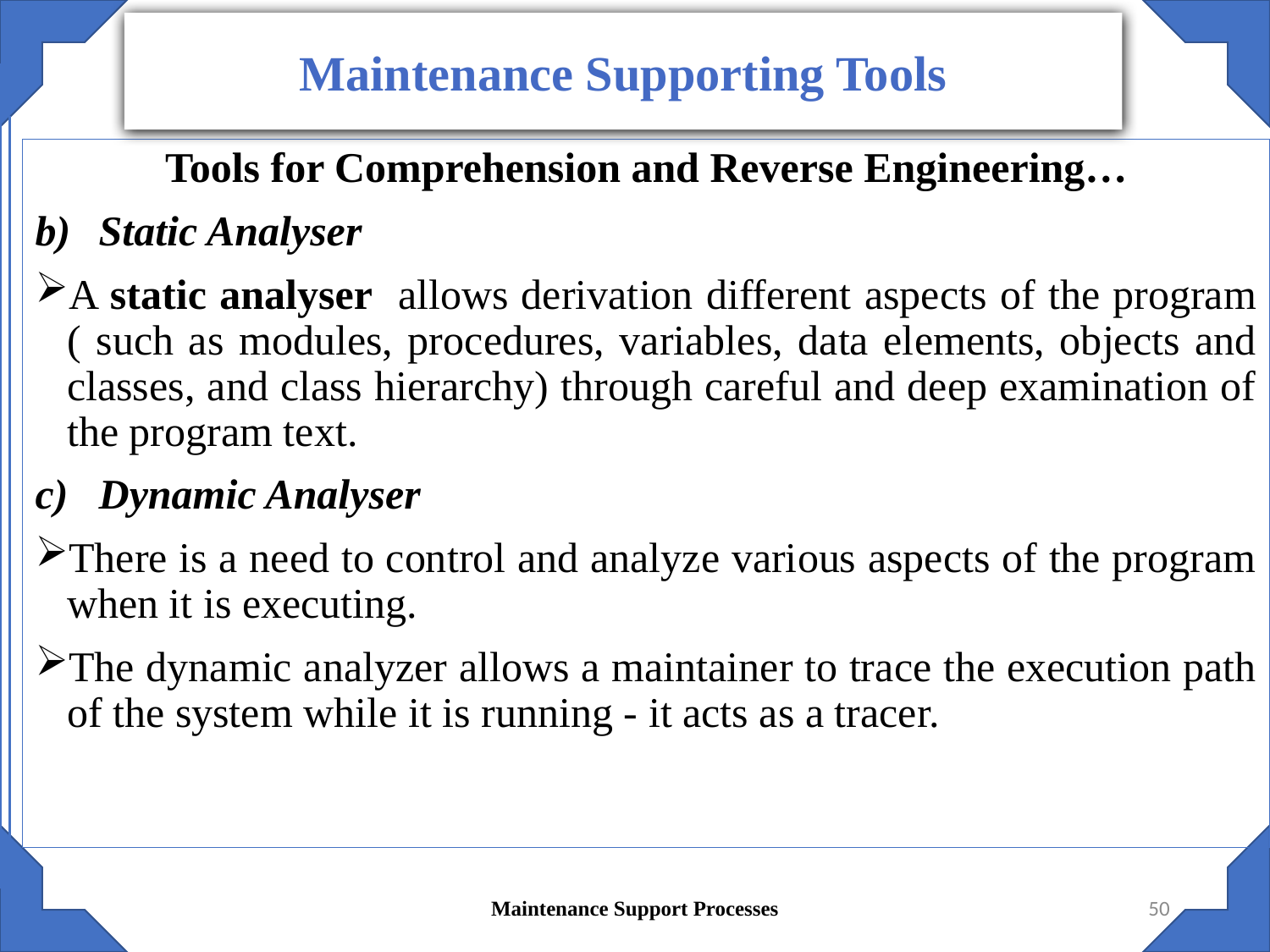

Maintenance Supporting Tools
Tools for Comprehension and Reverse Engineering…
Static Analyser
A static analyser  allows derivation different aspects of the program ( such as modules, procedures, variables, data elements, objects and classes, and class hierarchy) through careful and deep examination of the program text.
Dynamic Analyser
There is a need to control and analyze various aspects of the program when it is executing.
The dynamic analyzer allows a maintainer to trace the execution path of the system while it is running - it acts as a tracer.

Maintenance Support Processes
50